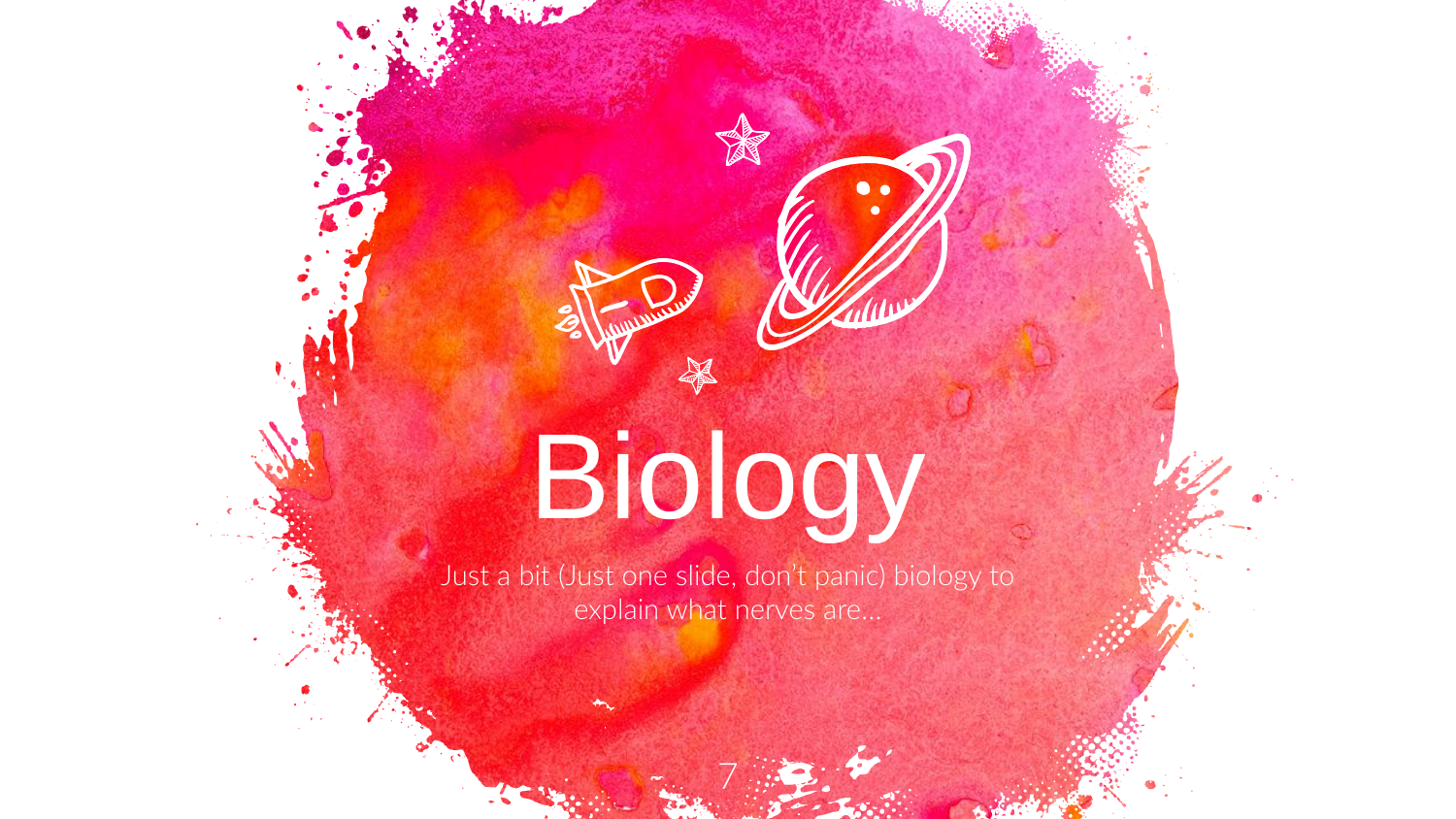

Biology
Just a bit (Just one slide, don’t panic) biology to explain what nerves are…
7